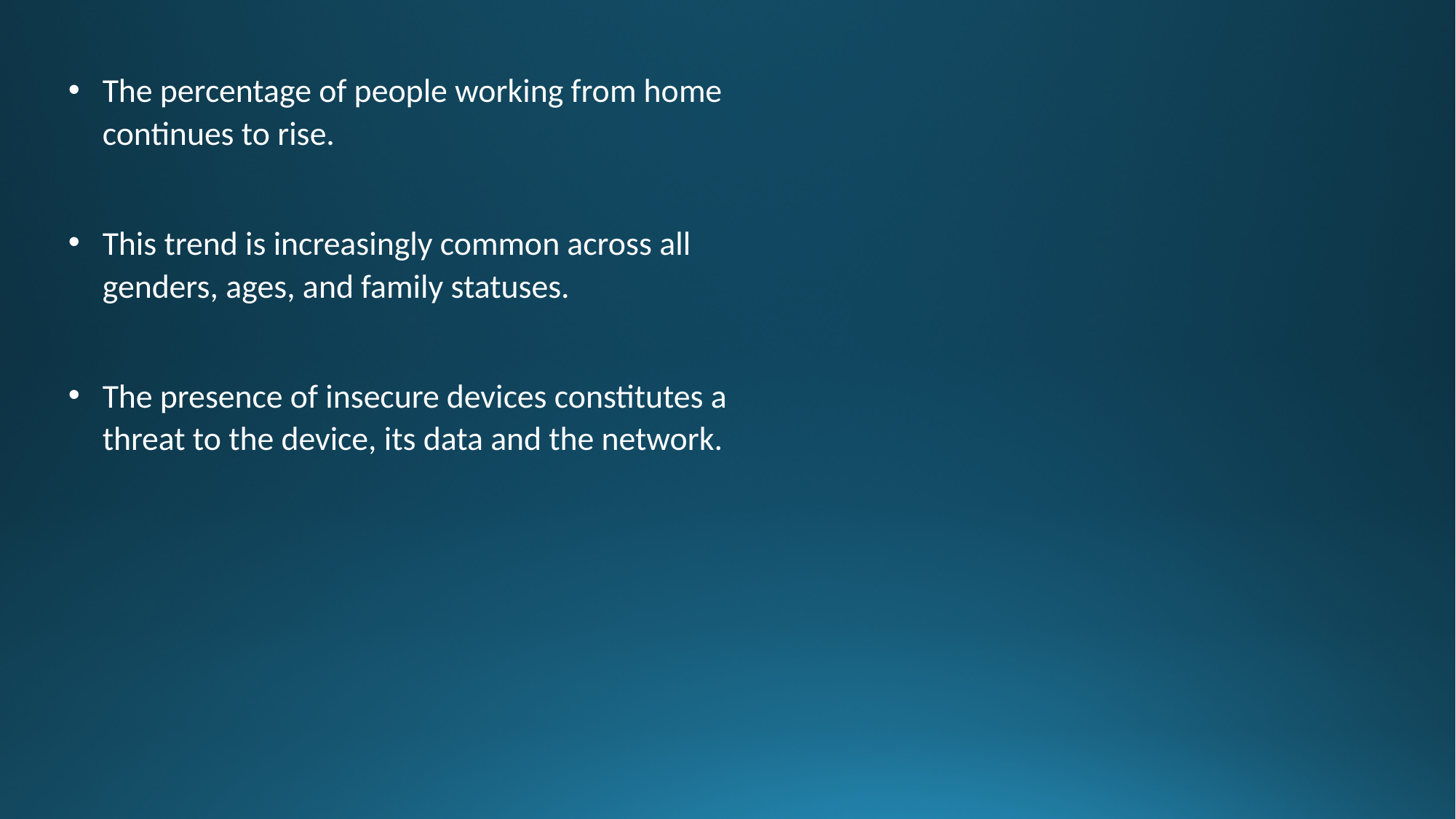

The percentage of people working from home continues to rise.

This trend is increasingly common across all genders, ages, and family statuses.

The presence of insecure devices constitutes a threat to the device, its data and the network.